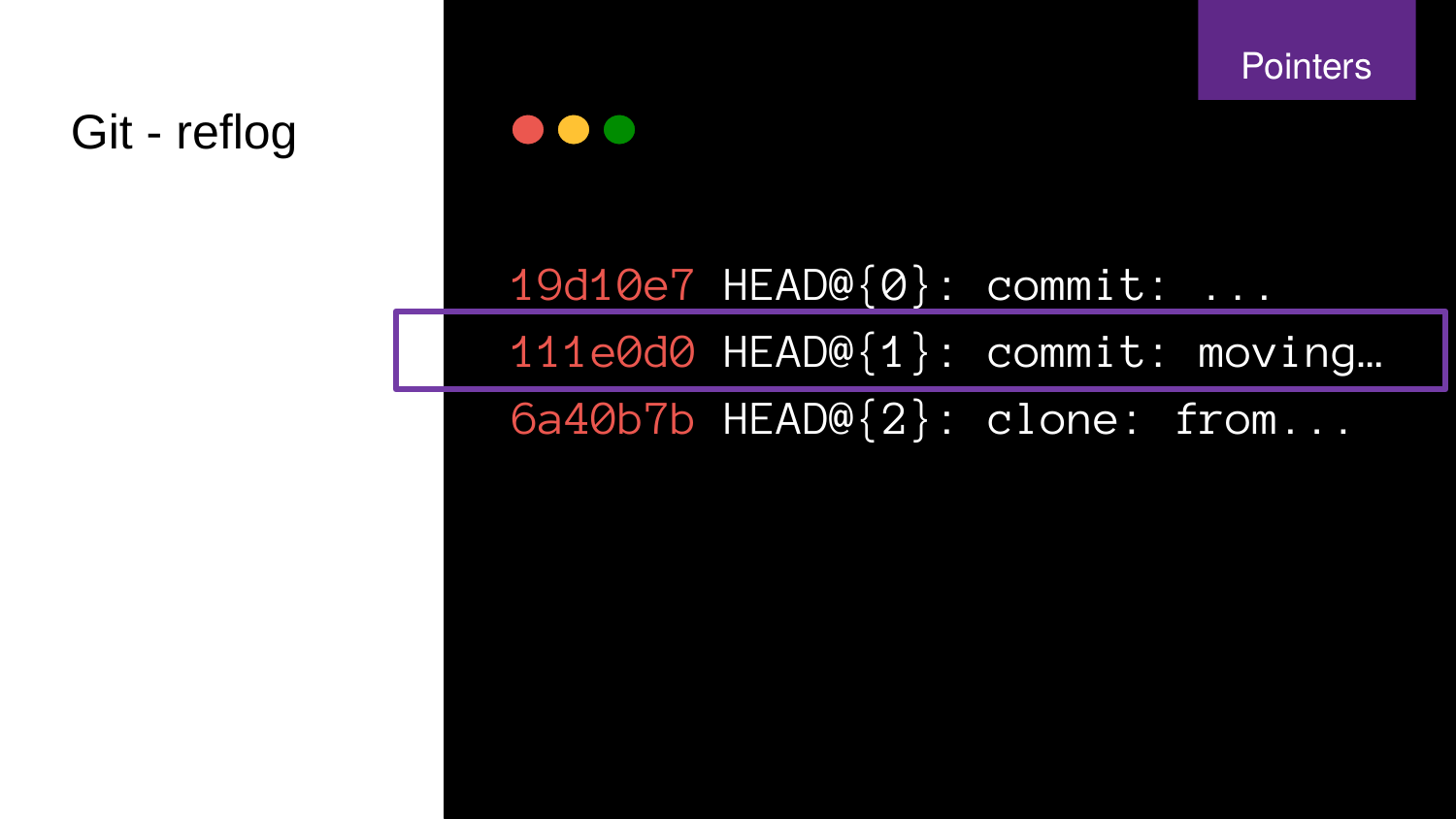

Pointers
Pointers
Git - reflog

19d10e7 HEAD@{0}: commit: ...
111e0d0 HEAD@{1}: commit: moving…
6a40b7b HEAD@{2}: clone: from...